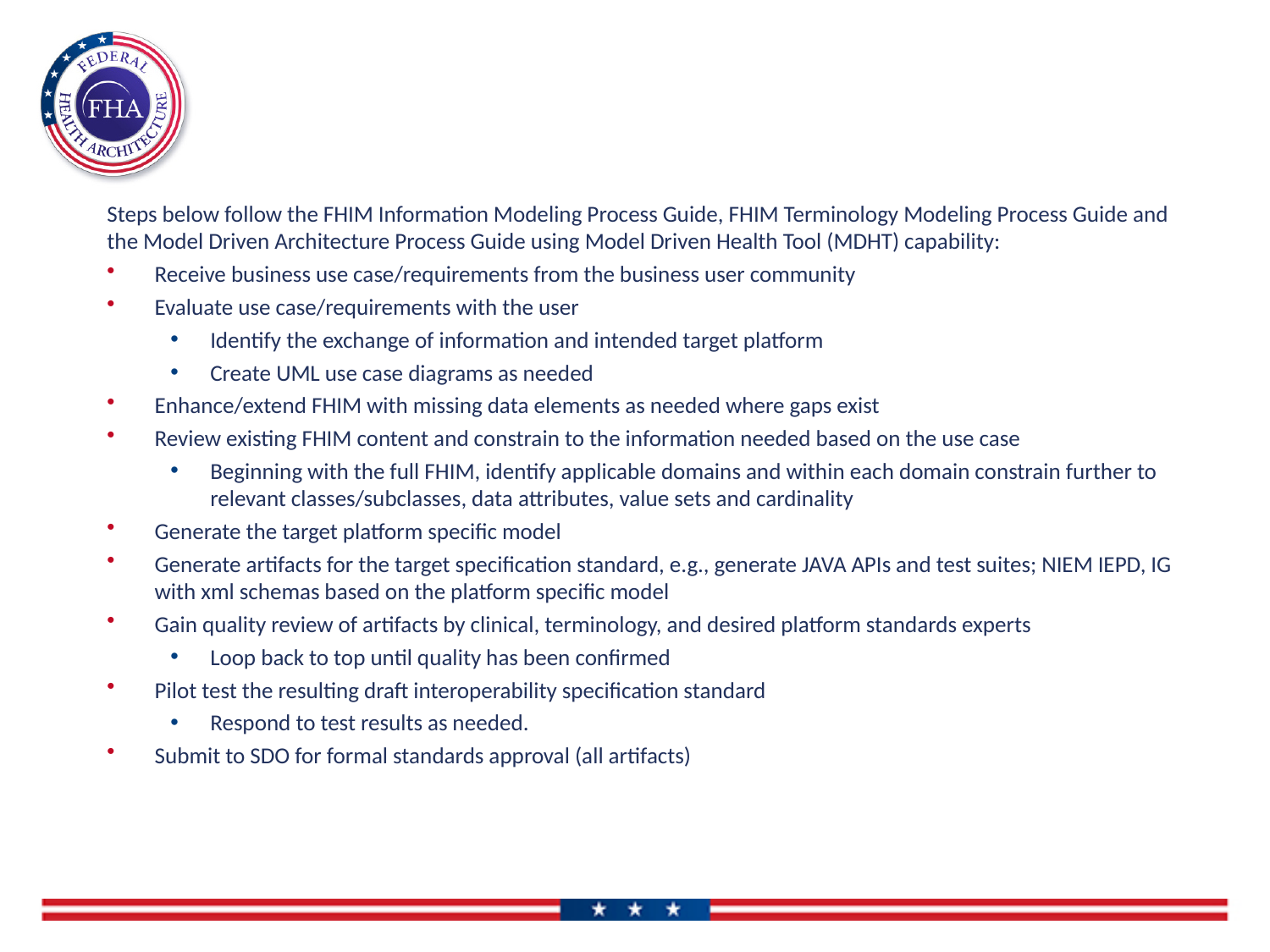

# Interoperability Specifications Development Process (abridged)
Steps below follow the FHIM Information Modeling Process Guide, FHIM Terminology Modeling Process Guide and the Model Driven Architecture Process Guide using Model Driven Health Tool (MDHT) capability:
Receive business use case/requirements from the business user community
Evaluate use case/requirements with the user
Identify the exchange of information and intended target platform
Create UML use case diagrams as needed
Enhance/extend FHIM with missing data elements as needed where gaps exist
Review existing FHIM content and constrain to the information needed based on the use case
Beginning with the full FHIM, identify applicable domains and within each domain constrain further to relevant classes/subclasses, data attributes, value sets and cardinality
Generate the target platform specific model
Generate artifacts for the target specification standard, e.g., generate JAVA APIs and test suites; NIEM IEPD, IG with xml schemas based on the platform specific model
Gain quality review of artifacts by clinical, terminology, and desired platform standards experts
Loop back to top until quality has been confirmed
Pilot test the resulting draft interoperability specification standard
Respond to test results as needed.
Submit to SDO for formal standards approval (all artifacts)